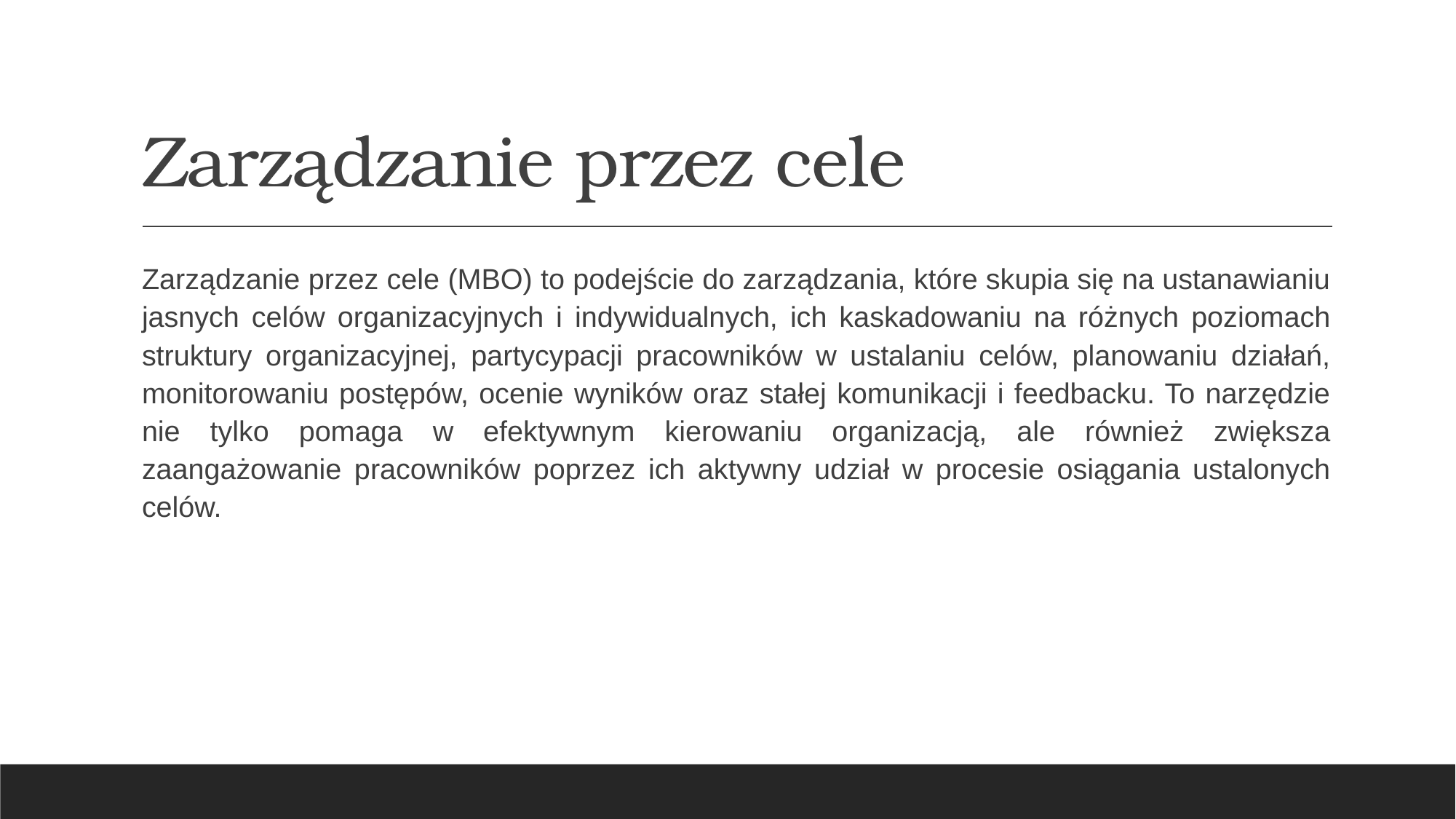

# Zarządzanie przez cele
Zarządzanie przez cele (MBO) to podejście do zarządzania, które skupia się na ustanawianiu jasnych celów organizacyjnych i indywidualnych, ich kaskadowaniu na różnych poziomach struktury organizacyjnej, partycypacji pracowników w ustalaniu celów, planowaniu działań, monitorowaniu postępów, ocenie wyników oraz stałej komunikacji i feedbacku. To narzędzie nie tylko pomaga w efektywnym kierowaniu organizacją, ale również zwiększa zaangażowanie pracowników poprzez ich aktywny udział w procesie osiągania ustalonych celów.